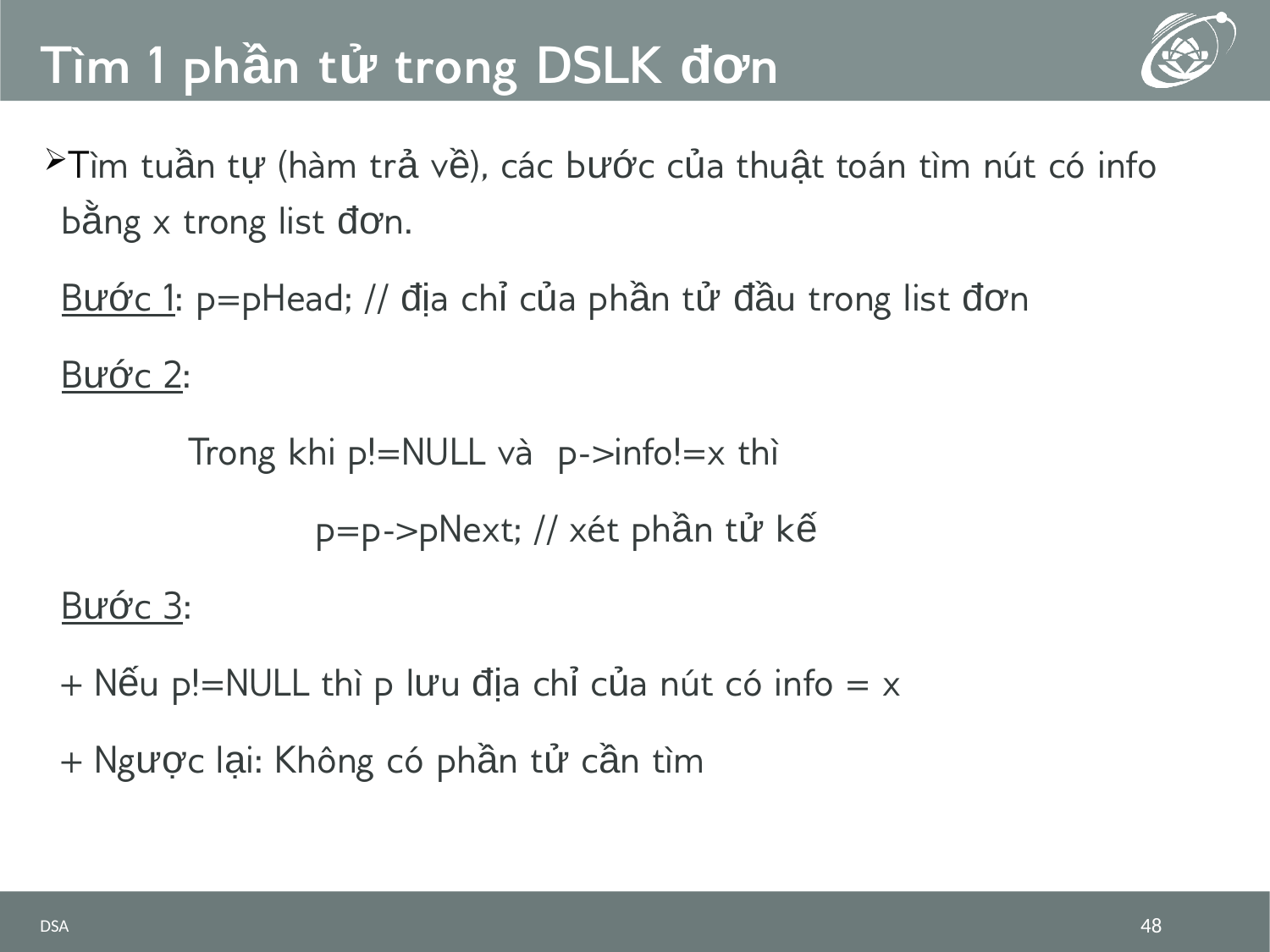

# Tìm 1 phần tử trong DSLK đơn
Tìm tuần tự (hàm trả về), các bước của thuật toán tìm nút có info bằng x trong list đơn.
	Bước 1: p=pHead; // địa chỉ của phần tử đầu trong list đơn
	Bước 2:
		Trong khi p!=NULL và  p->info!=x thì
			p=p->pNext; // xét phần tử kế
	Bước 3:
	+ Nếu p!=NULL thì p lưu địa chỉ của nút có info = x
	+ Ngược lại: Không có phần tử cần tìm
DSA
48